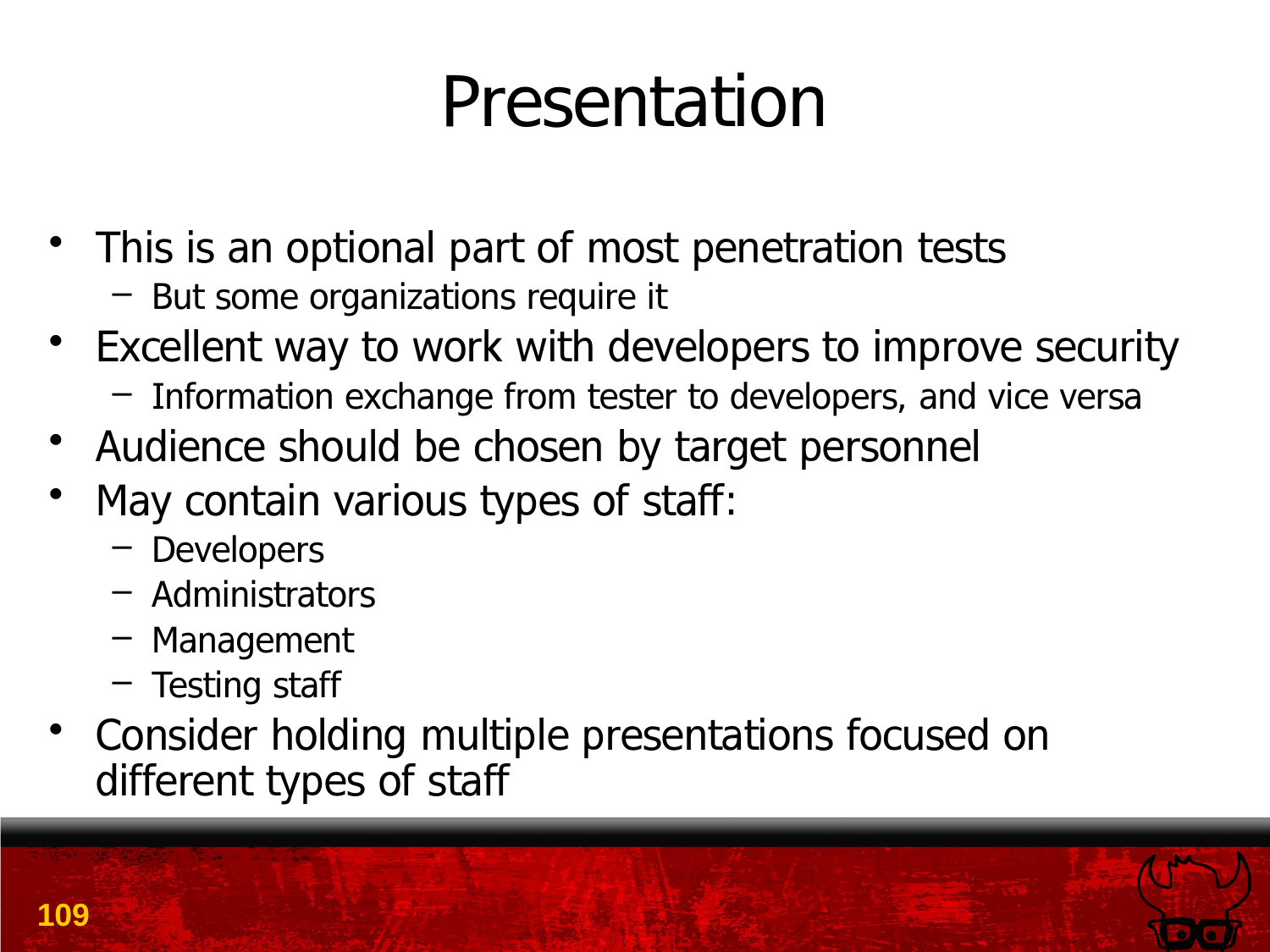

# Presentation
This is an optional part of most penetration tests
But some organizations require it
Excellent way to work with developers to improve security
Information exchange from tester to developers, and vice versa
Audience should be chosen by target personnel
May contain various types of staff:
Developers
Administrators
Management
Testing staff
Consider holding multiple presentations focused on different types of staff